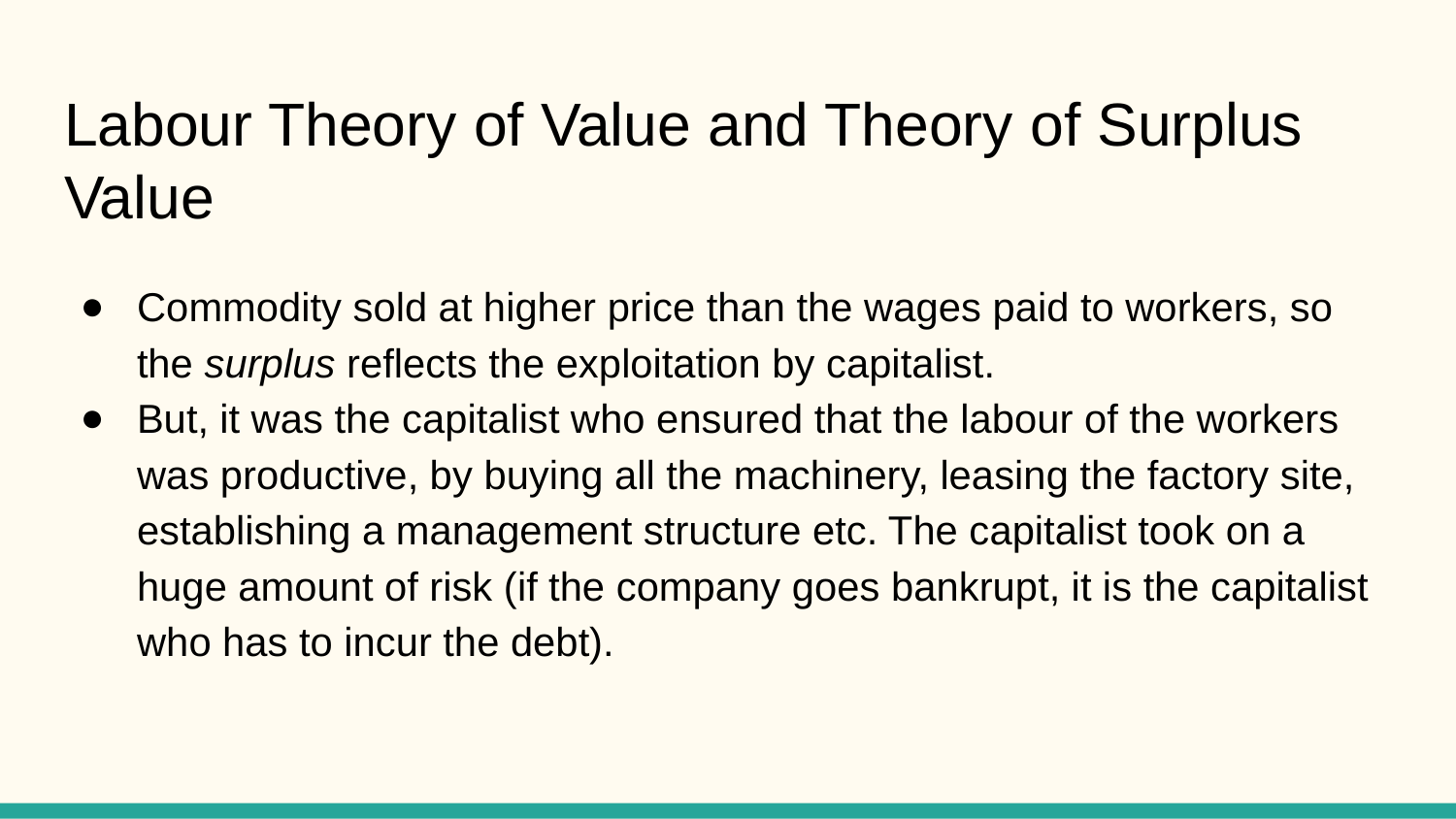

# Labour Theory of Value and Theory of Surplus Value
Commodity sold at higher price than the wages paid to workers, so the surplus reflects the exploitation by capitalist.
But, it was the capitalist who ensured that the labour of the workers was productive, by buying all the machinery, leasing the factory site, establishing a management structure etc. The capitalist took on a huge amount of risk (if the company goes bankrupt, it is the capitalist who has to incur the debt).